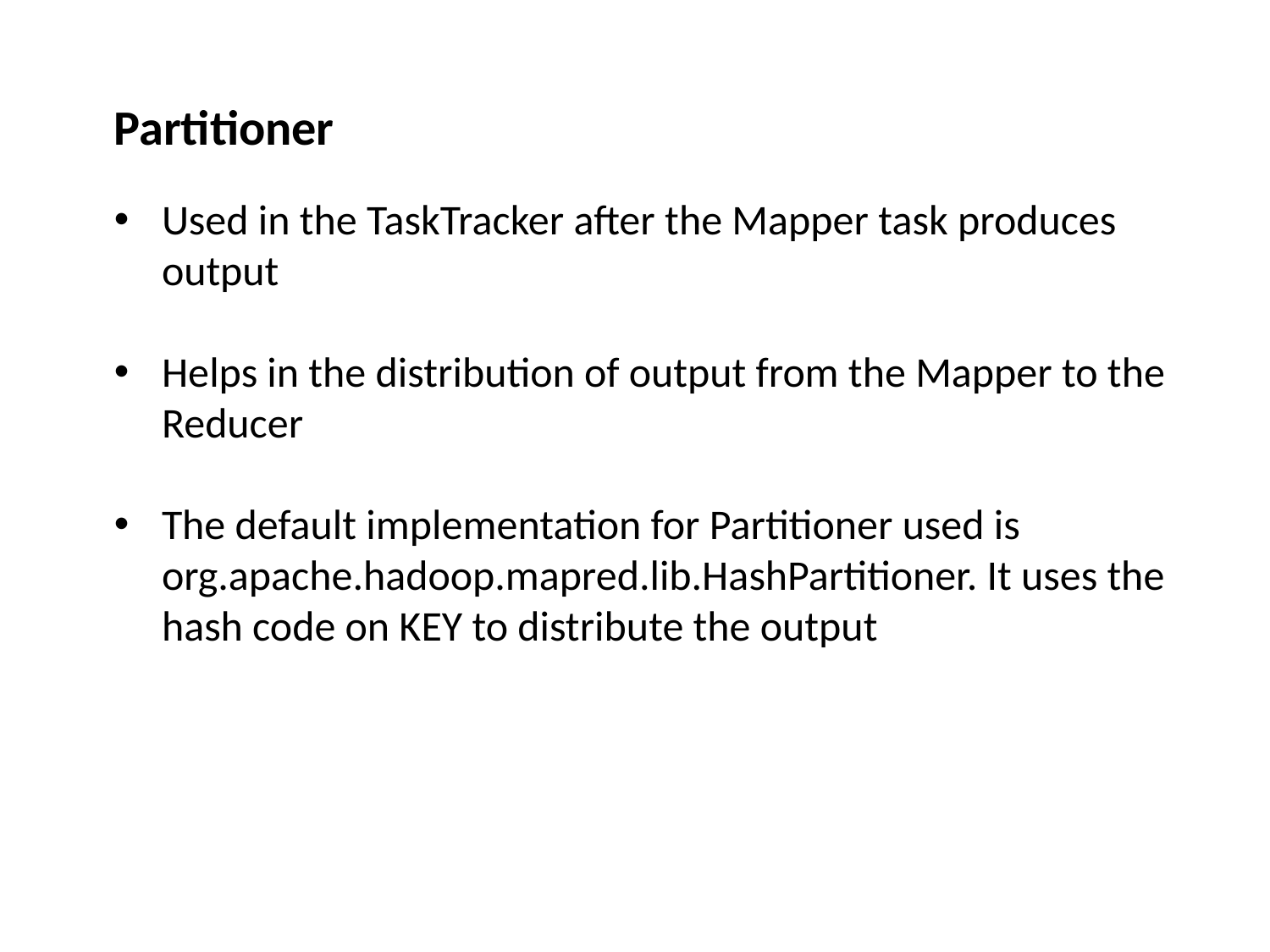

Partitioner

Used in the TaskTracker after the Mapper task produces output

Helps in the distribution of output from the Mapper to the Reducer

The default implementation for Partitioner used is org.apache.hadoop.mapred.lib.HashPartitioner. It uses the hash code on KEY to distribute the output